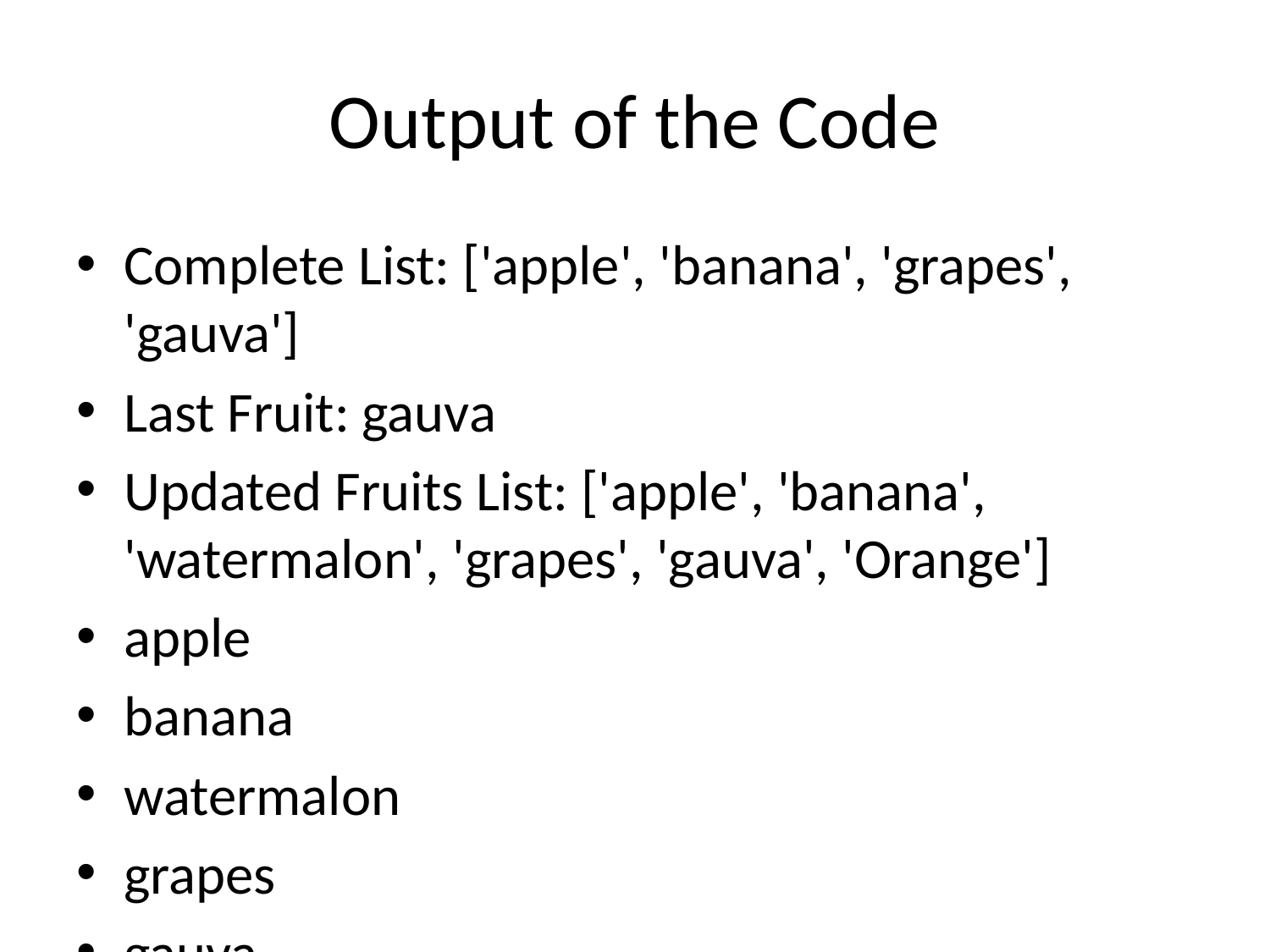

# Output of the Code
Complete List: ['apple', 'banana', 'grapes', 'gauva']
Last Fruit: gauva
Updated Fruits List: ['apple', 'banana', 'watermalon', 'grapes', 'gauva', 'Orange']
apple
banana
watermalon
grapes
gauva
Orange